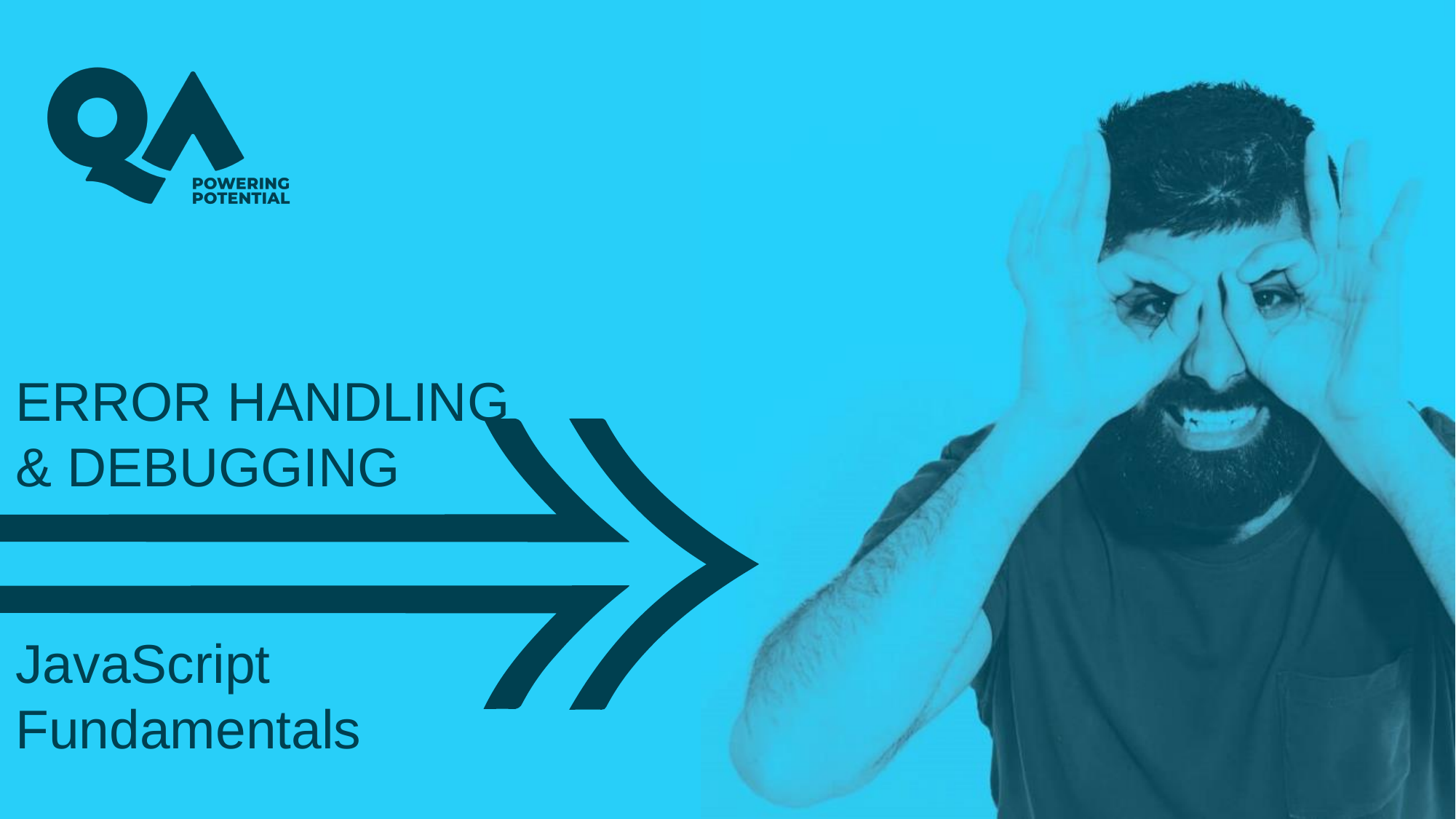

# ERROR HANDLING & DEBUGGING JavaScript Fundamentals